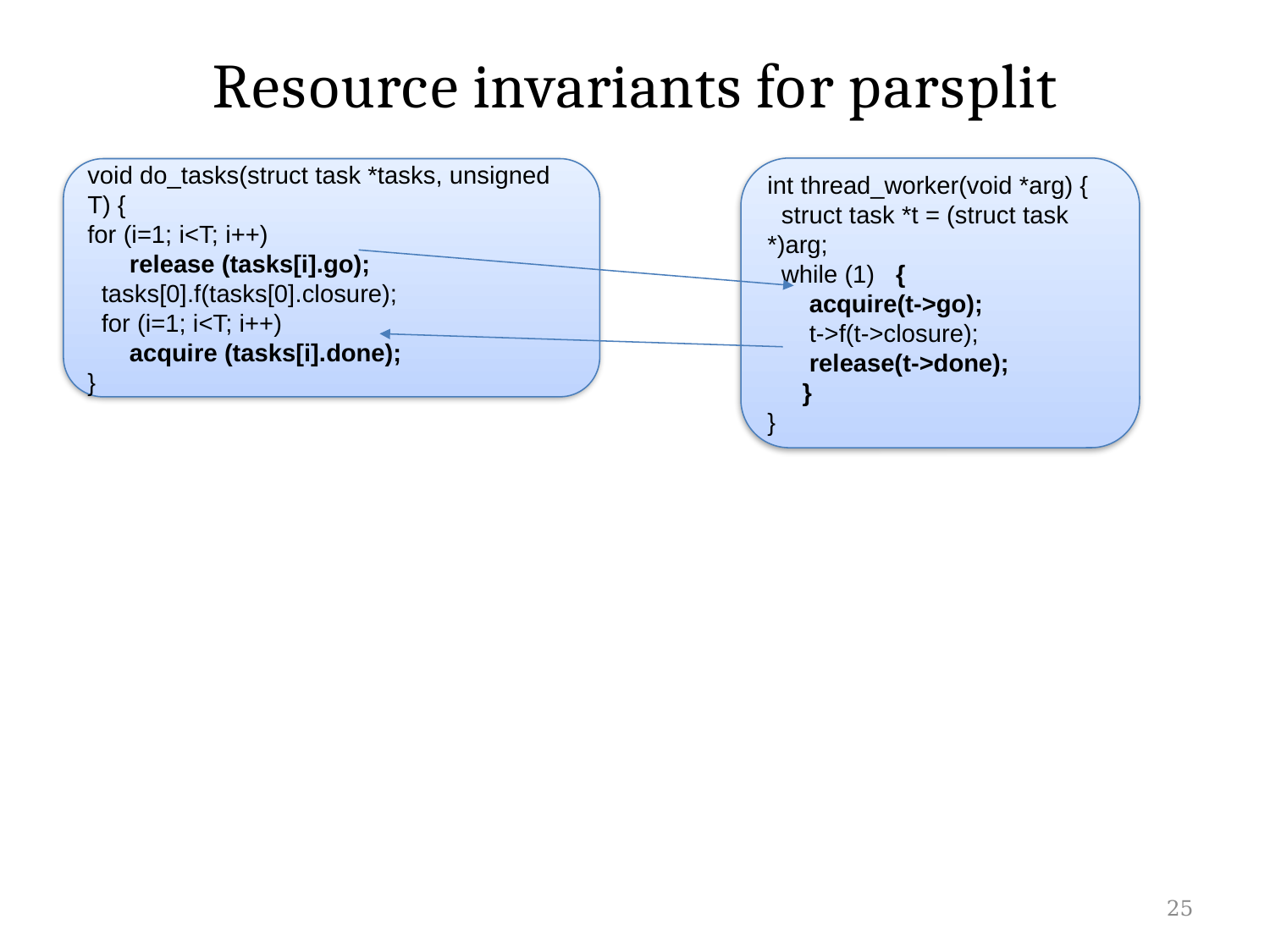

# Resource invariants for parsplit
int thread_worker(void *arg) {
  struct task *t = (struct task *)arg;
  while (1)   {
      acquire(t->go);
      t->f(t->closure);
      release(t->done);
     }
}
void do_tasks(struct task *tasks, unsigned T) {
for (i=1; i<T; i++)
      release (tasks[i].go);
  tasks[0].f(tasks[0].closure);
  for (i=1; i<T; i++)
      acquire (tasks[i].done);
}
25